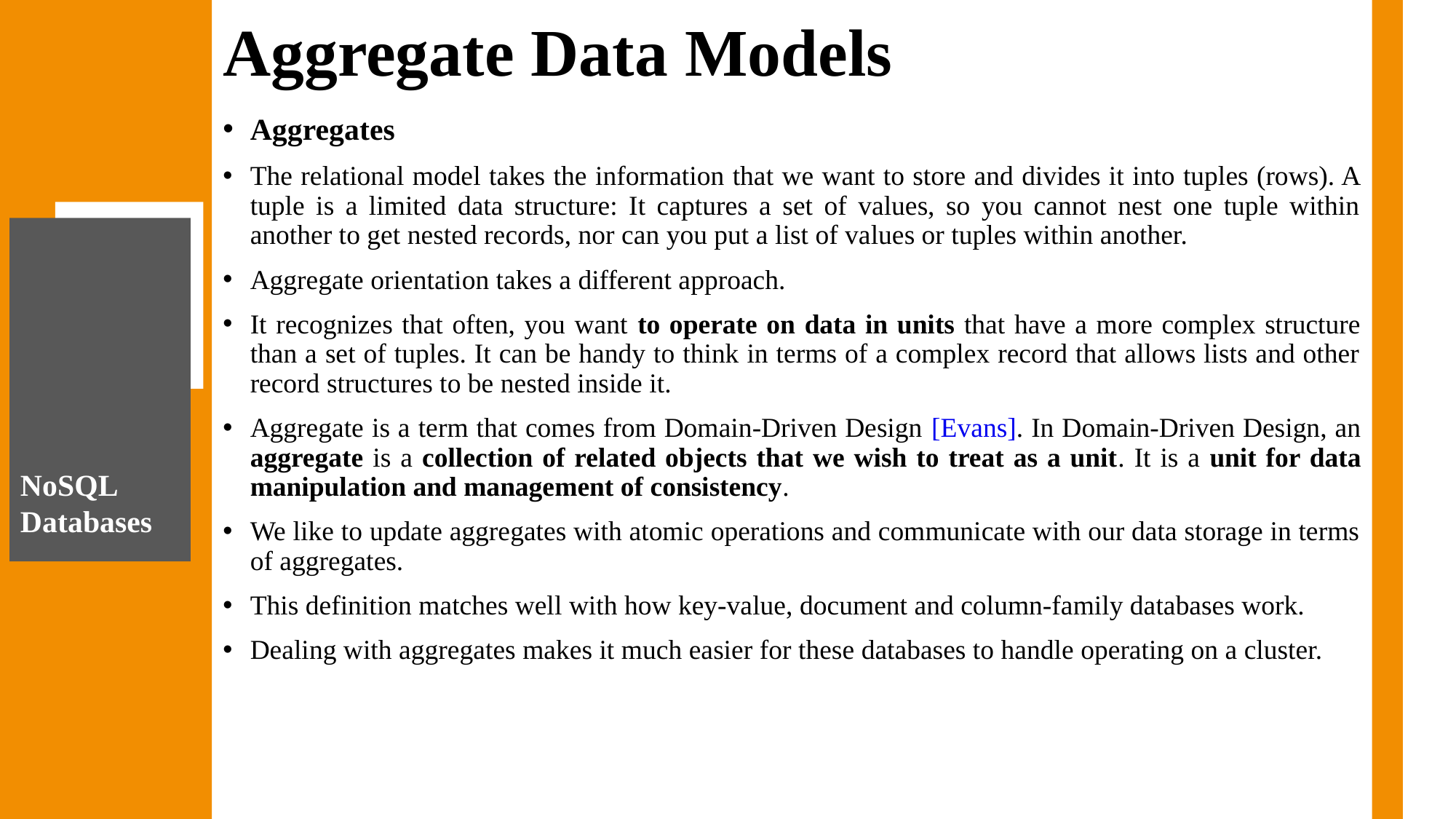

# Aggregate Data Models

Aggregates
The relational model takes the information that we want to store and divides it into tuples (rows). A tuple is a limited data structure: It captures a set of values, so you cannot nest one tuple within another to get nested records, nor can you put a list of values or tuples within another.
Aggregate orientation takes a different approach.
It recognizes that often, you want to operate on data in units that have a more complex structure than a set of tuples. It can be handy to think in terms of a complex record that allows lists and other record structures to be nested inside it.
Aggregate is a term that comes from Domain-Driven Design [Evans]. In Domain-Driven Design, an aggregate is a collection of related objects that we wish to treat as a unit. It is a unit for data manipulation and management of consistency.
We like to update aggregates with atomic operations and communicate with our data storage in terms of aggregates.
This definition matches well with how key-value, document and column-family databases work.
Dealing with aggregates makes it much easier for these databases to handle operating on a cluster.

NoSQL Databases